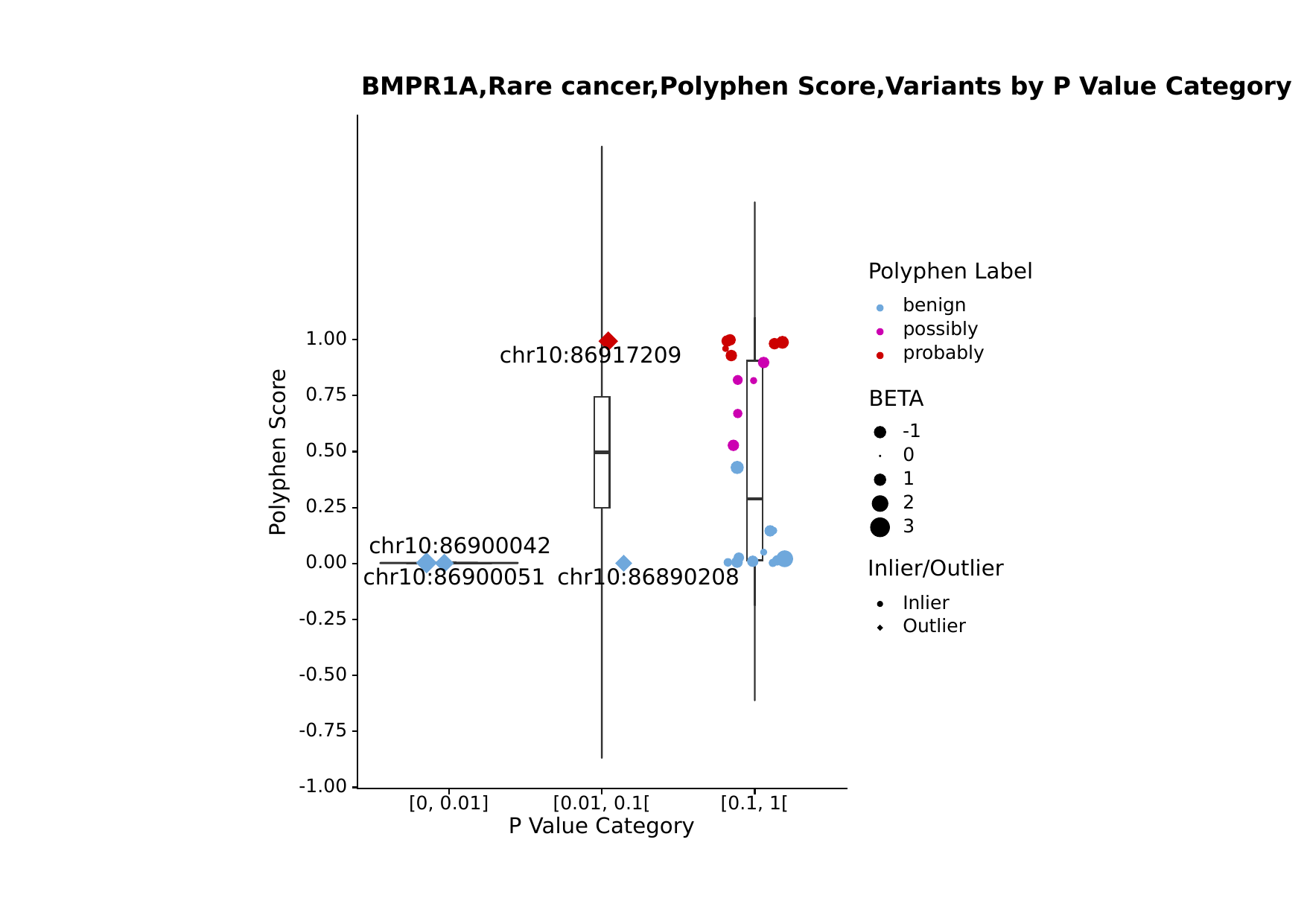

BMPR1A,Rare cancer,Polyphen Score,Variants by P Value Category

Polyphen Label
benign

possibly

1.00

probably

chr10:86917209

0.75
BETA

-1

Polyphen Score
0.50
0

1

2

0.25

3

chr10:86900042

0.00

Inlier/Outlier

chr10:86890208
chr10:86900051
Inlier

-0.25

Outlier

-0.50

-0.75

-1.00

[0, 0.01]
[0.01, 0.1[
[0.1, 1[
P Value Category